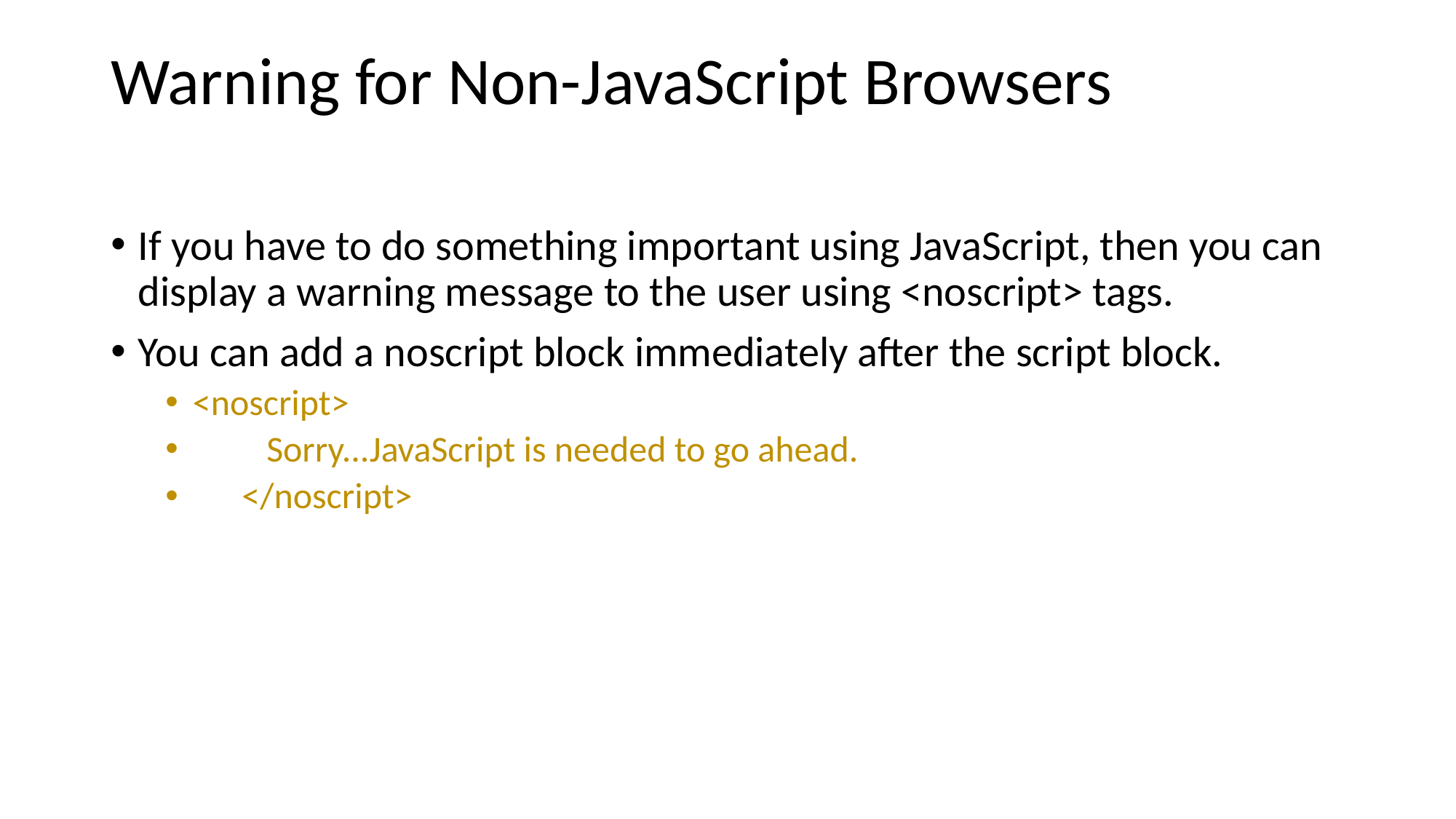

# Warning for Non-JavaScript Browsers
If you have to do something important using JavaScript, then you can display a warning message to the user using <noscript> tags.
You can add a noscript block immediately after the script block.
<noscript>
         Sorry...JavaScript is needed to go ahead.
      </noscript>